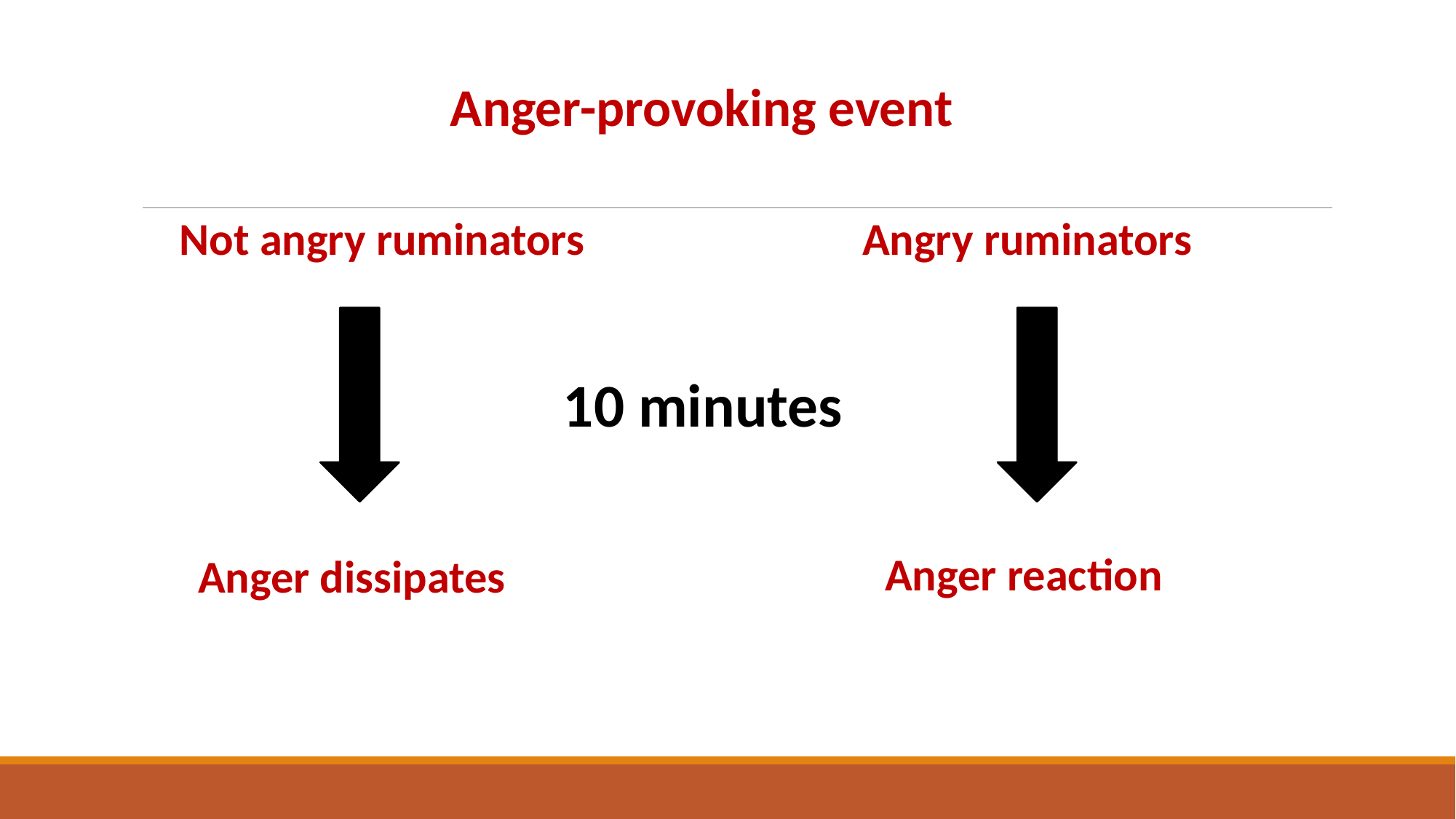

Anger-provoking event
Not angry ruminators
Angry ruminators

10 minutes
Anger reaction
Anger dissipates